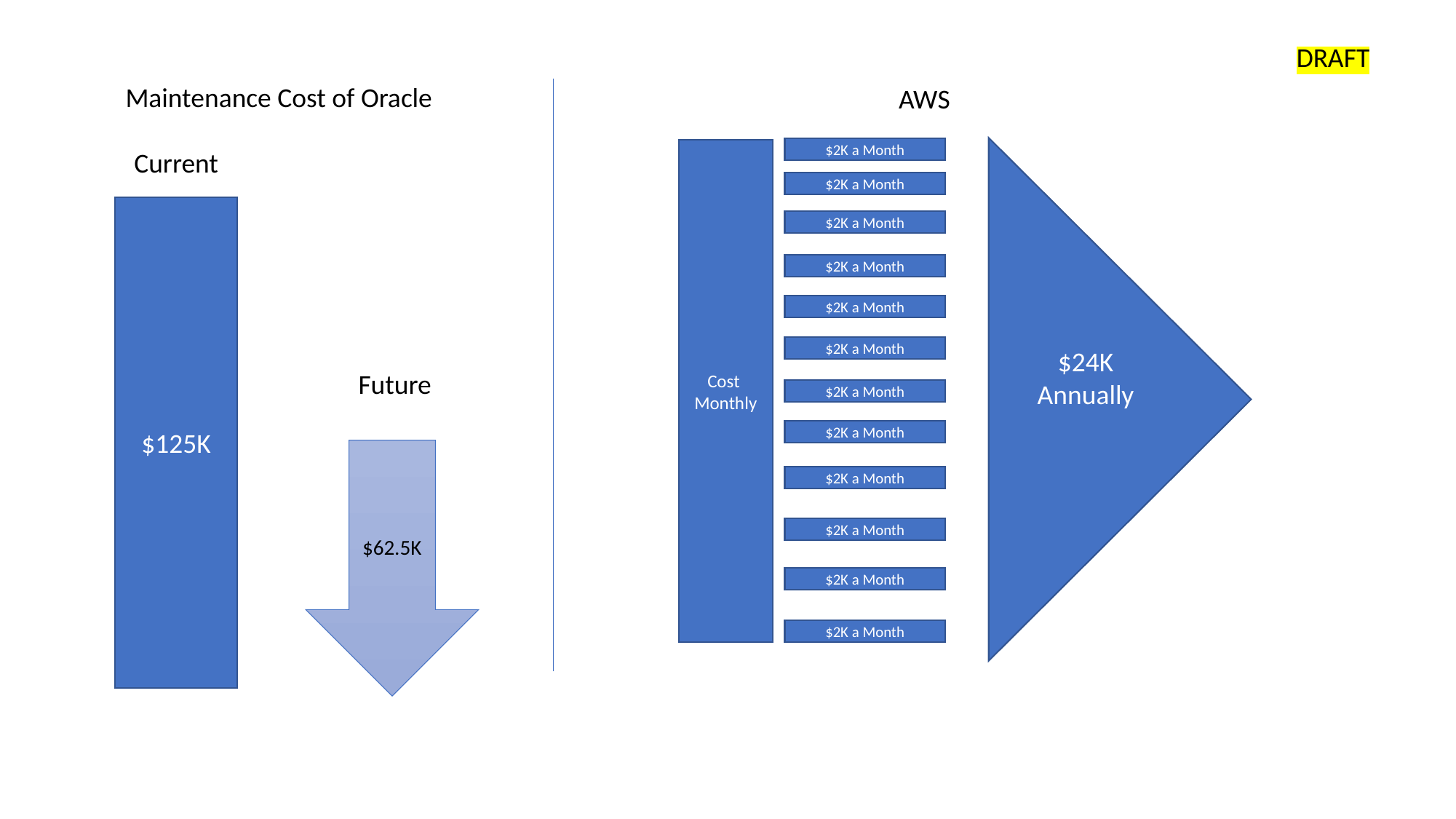

DRAFT
Maintenance Cost of Oracle
AWS
$2K a Month
$2K a Month
Current
Cost
Monthly
$2K a Month
$125K
$2K a Month
$2K a Month

$2K a Month
$2K a Month
$24K Annually
Future
$2K a Month
$2K a Month
$62.5K
$2K a Month
$2K a Month
$2K a Month
$2K a Month